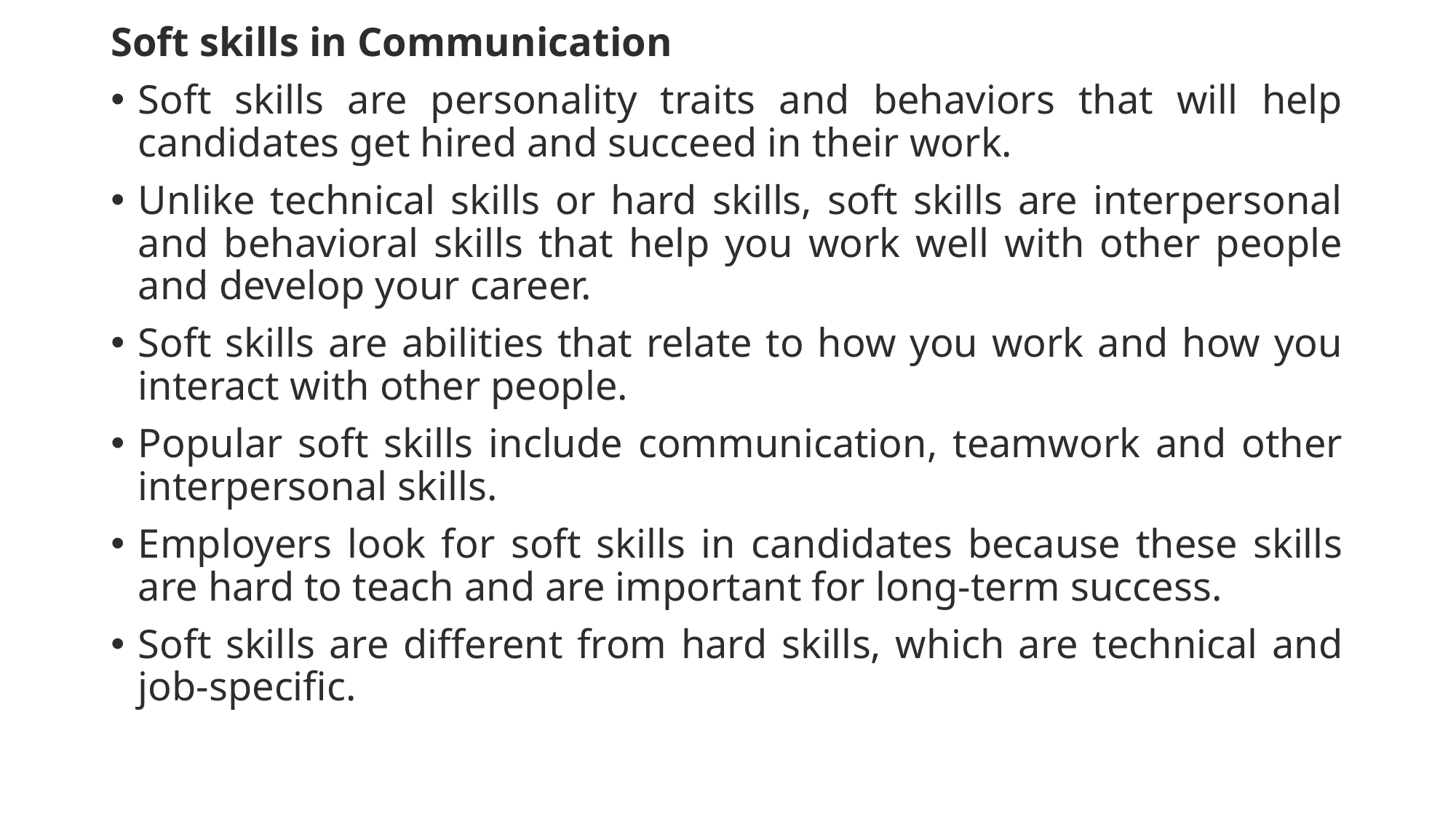

Soft skills in Communication
Soft skills are personality traits and behaviors that will help candidates get hired and succeed in their work.
Unlike technical skills or hard skills, soft skills are interpersonal and behavioral skills that help you work well with other people and develop your career.
Soft skills are abilities that relate to how you work and how you interact with other people.
Popular soft skills include communication, teamwork and other interpersonal skills.
Employers look for soft skills in candidates because these skills are hard to teach and are important for long-term success.
Soft skills are different from hard skills, which are technical and job-specific.